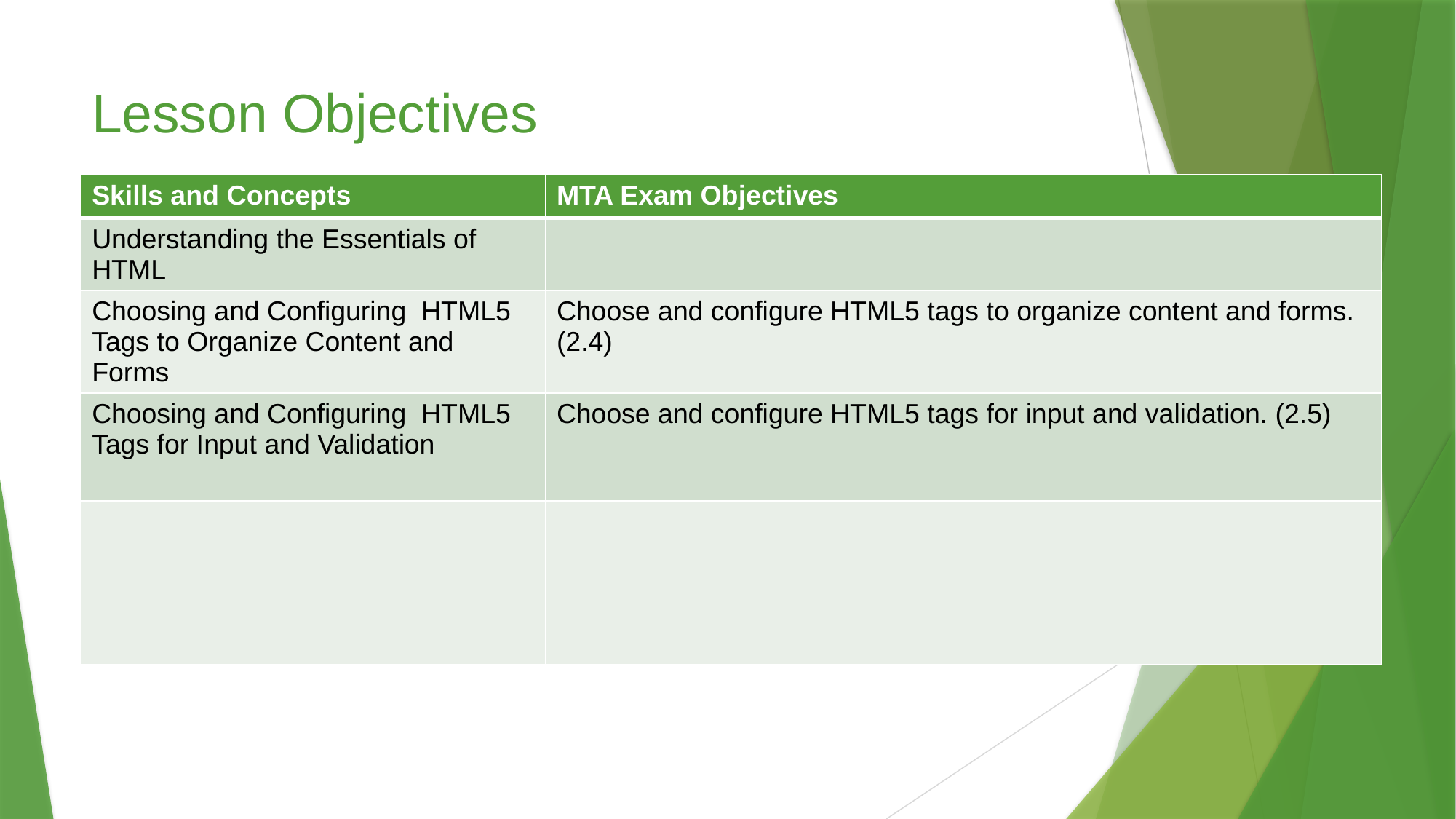

# Lesson Objectives
| Skills and Concepts | MTA Exam Objectives |
| --- | --- |
| Understanding the Essentials of HTML |  |
| Choosing and Configuring HTML5 Tags to Organize Content and Forms | Choose and configure HTML5 tags to organize content and forms. (2.4) |
| Choosing and Configuring HTML5 Tags for Input and Validation | Choose and configure HTML5 tags for input and validation. (2.5) |
|  |  |